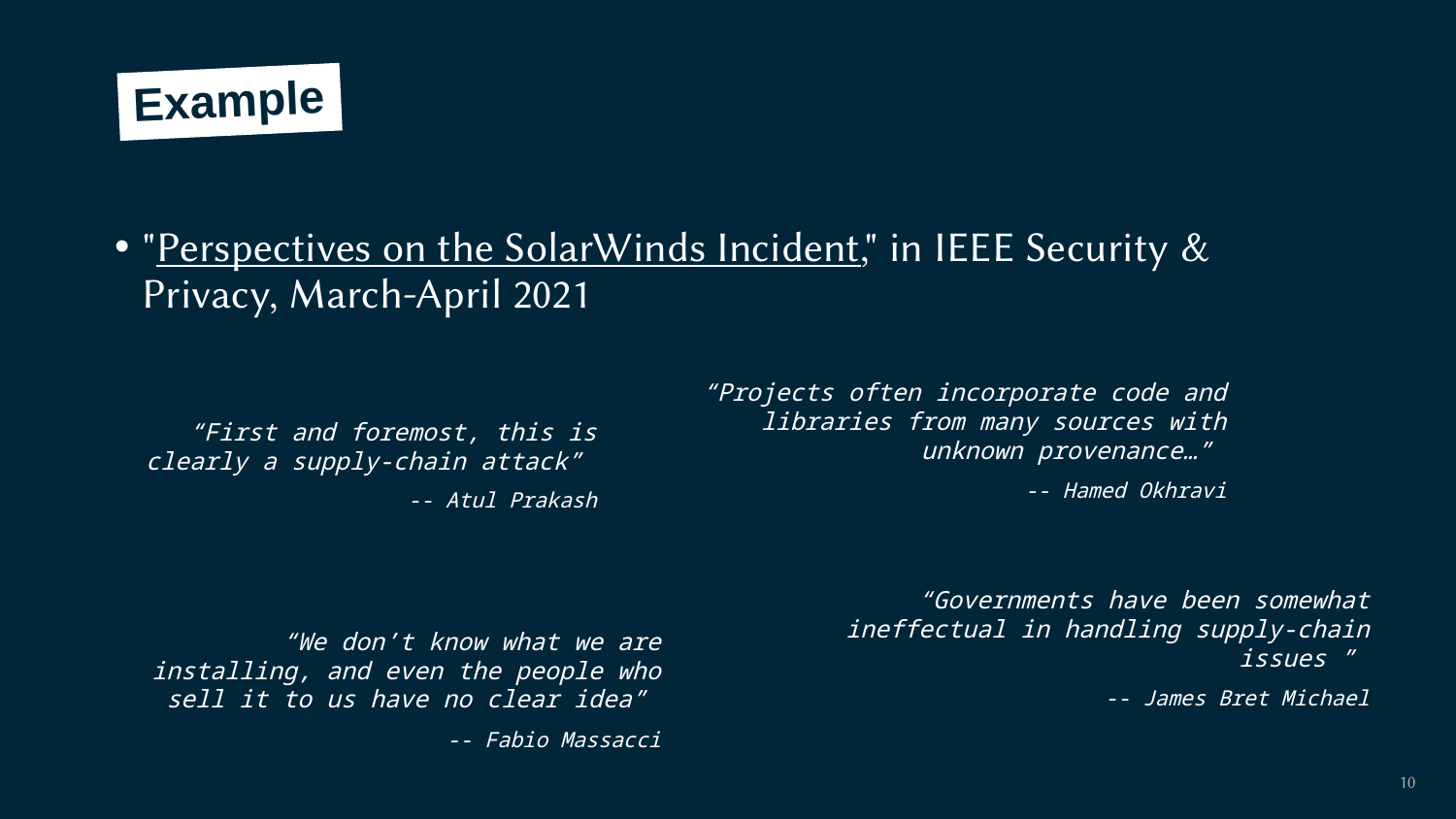

Example
"Perspectives on the SolarWinds Incident," in IEEE Security & Privacy, March-April 2021
“Projects often incorporate code and libraries from many sources with unknown provenance…”
-- Hamed Okhravi
“First and foremost, this is clearly a supply-chain attack”
-- Atul Prakash
“Governments have been somewhat ineffectual in handling supply-chain issues ”
-- James Bret Michael
“We don’t know what we are installing, and even the people who sell it to us have no clear idea”
-- Fabio Massacci
10